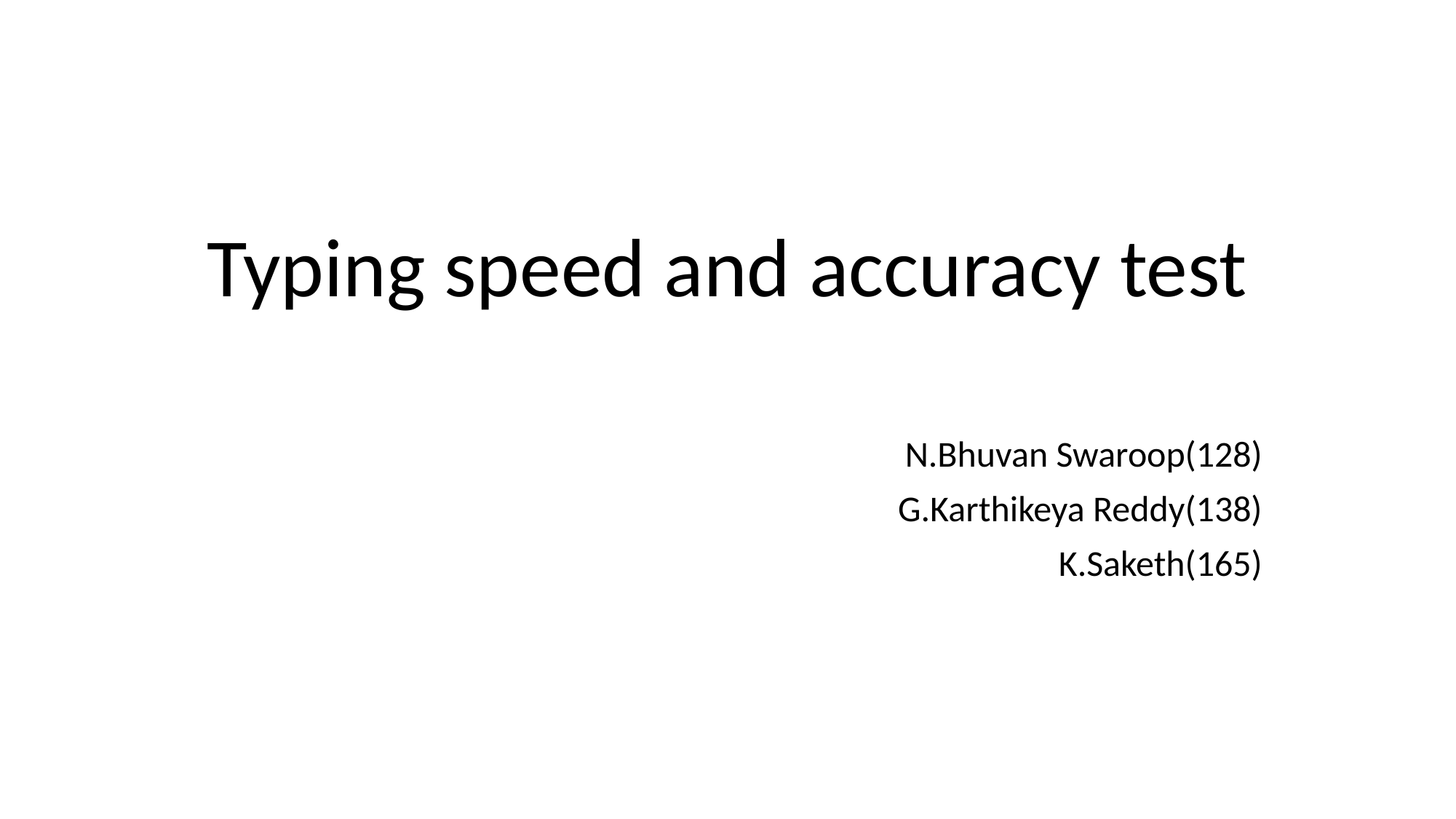

# Typing speed and accuracy test
N.Bhuvan Swaroop(128)
G.Karthikeya Reddy(138)
K.Saketh(165)